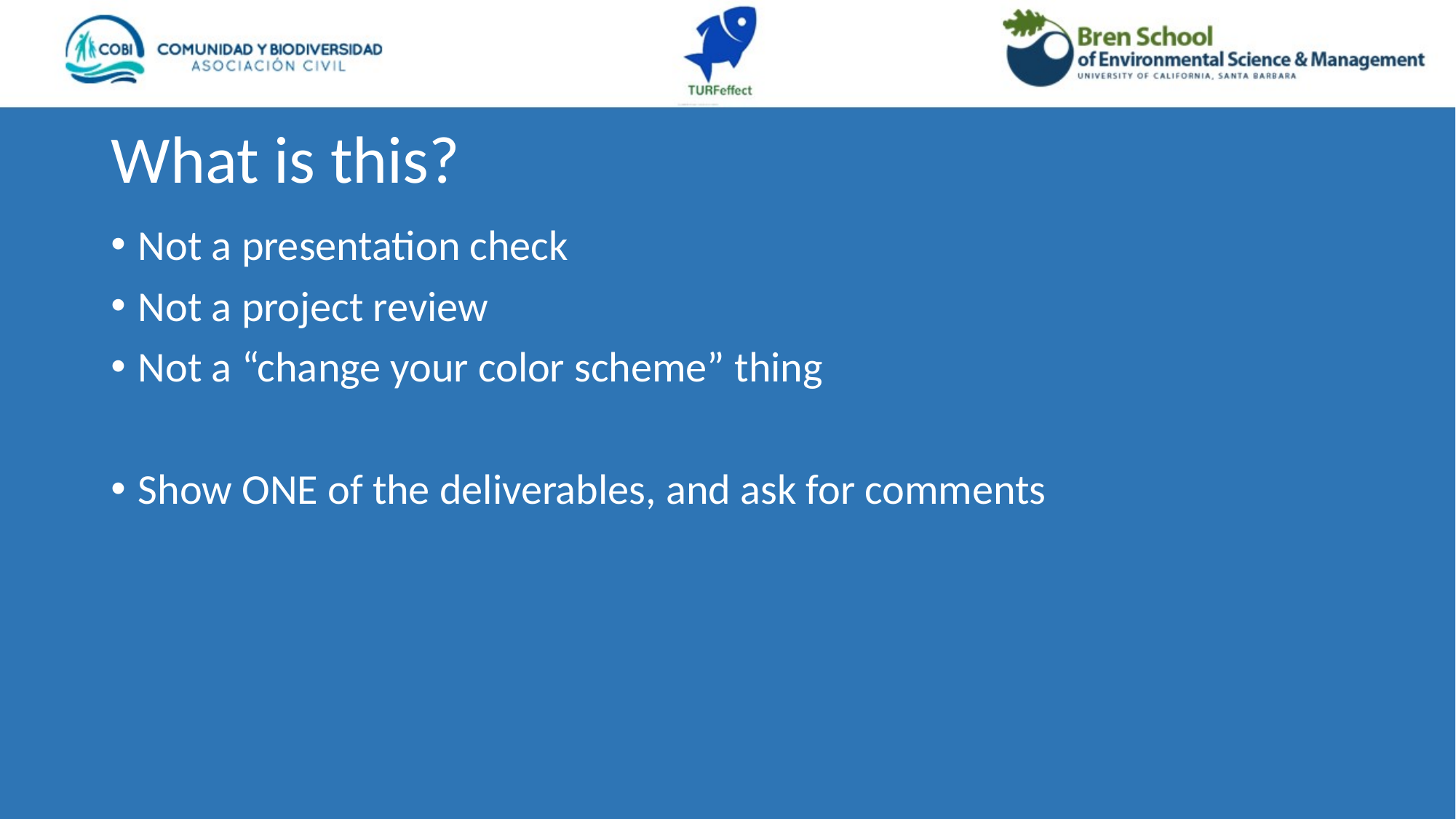

# What is this?
Not a presentation check
Not a project review
Not a “change your color scheme” thing

Show ONE of the deliverables, and ask for comments